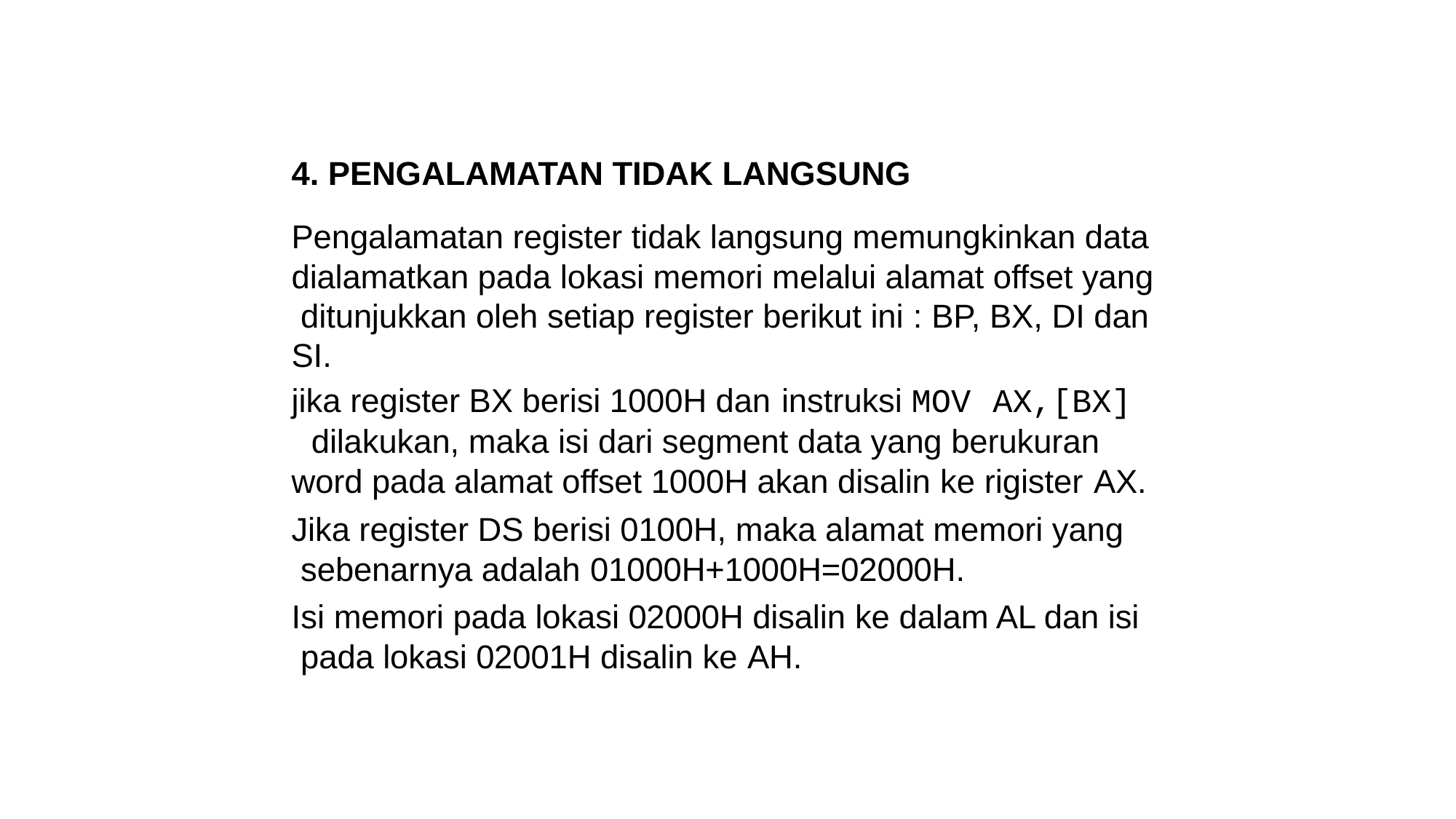

4. PENGALAMATAN TIDAK LANGSUNG
Pengalamatan register tidak langsung memungkinkan data  dialamatkan pada lokasi memori melalui alamat offset yang  ditunjukkan oleh setiap register berikut ini : BP, BX, DI dan  SI.
jika register BX berisi 1000H dan instruksi MOV	AX,[BX]  dilakukan, maka isi dari segment data yang berukuran  word pada alamat offset 1000H akan disalin ke rigister AX.
Jika register DS berisi 0100H, maka alamat memori yang  sebenarnya adalah 01000H+1000H=02000H.
Isi memori pada lokasi 02000H disalin ke dalam AL dan isi  pada lokasi 02001H disalin ke AH.